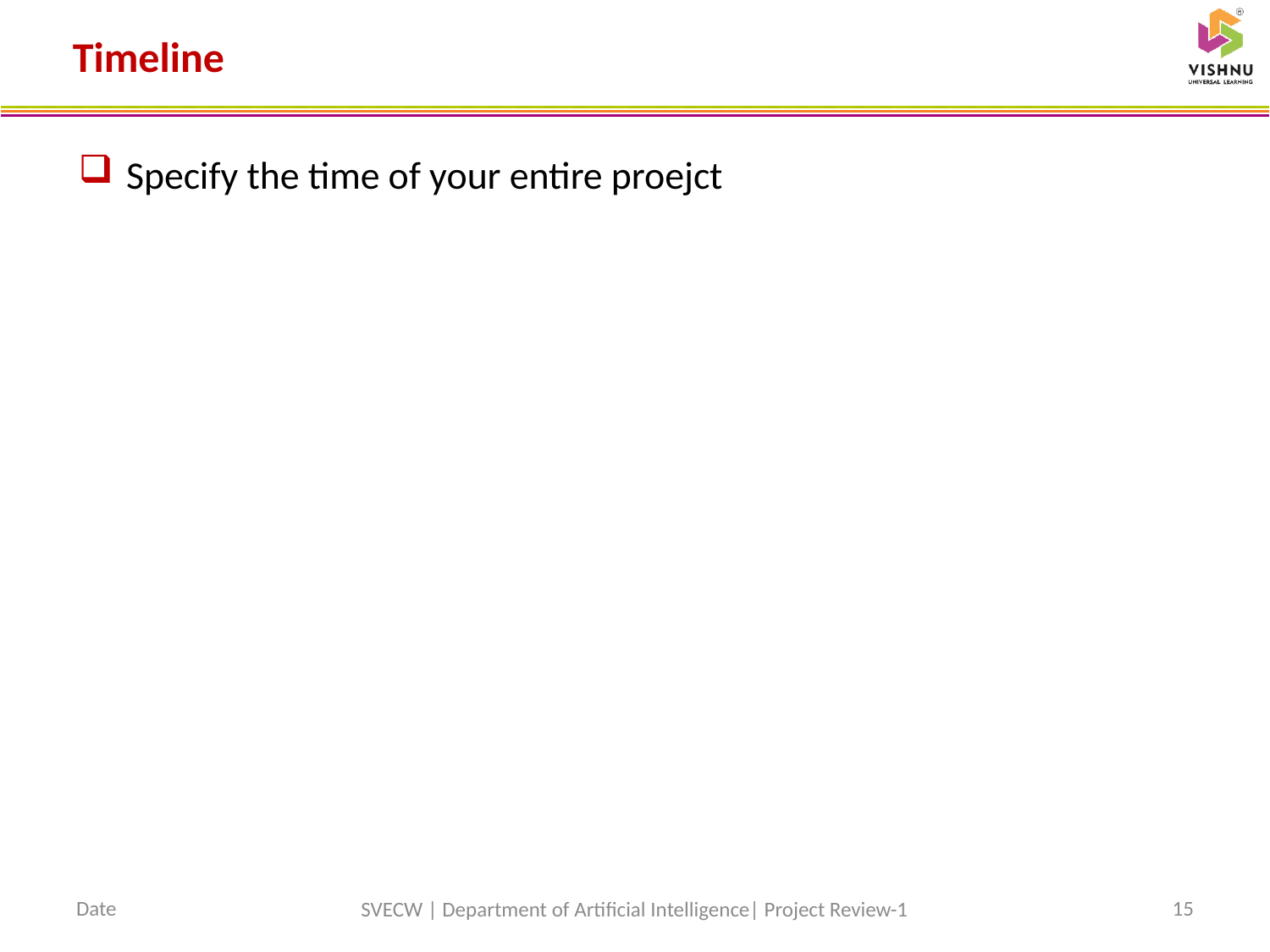

# Timeline
Specify the time of your entire proejct
Date
15
SVECW | Department of Artificial Intelligence| Project Review-1